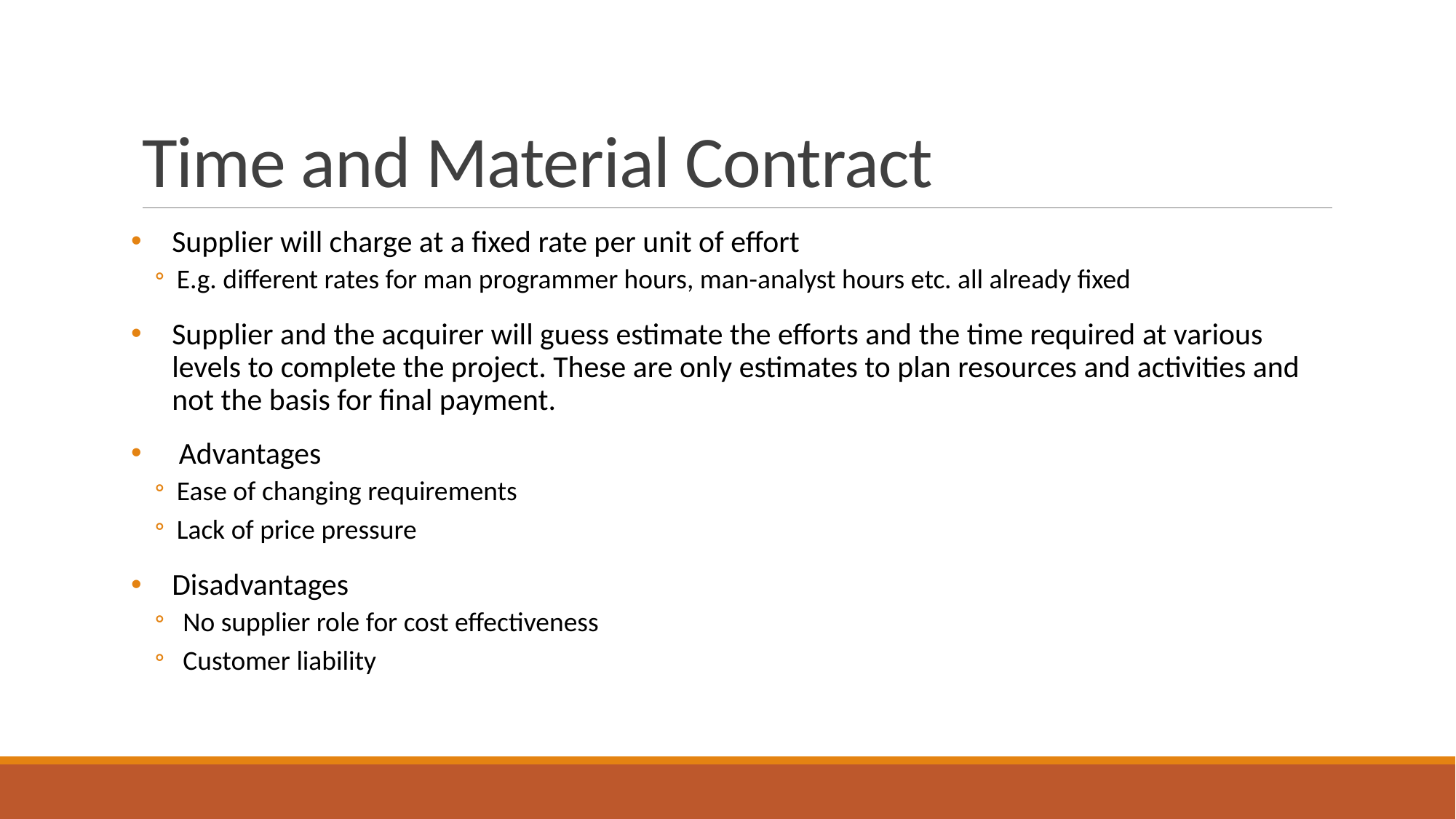

# Time and Material Contract
Supplier will charge at a fixed rate per unit of effort
E.g. different rates for man programmer hours, man-analyst hours etc. all already fixed
Supplier and the acquirer will guess estimate the efforts and the time required at various levels to complete the project. These are only estimates to plan resources and activities and not the basis for final payment.
 Advantages
Ease of changing requirements
Lack of price pressure
Disadvantages
 No supplier role for cost effectiveness
 Customer liability